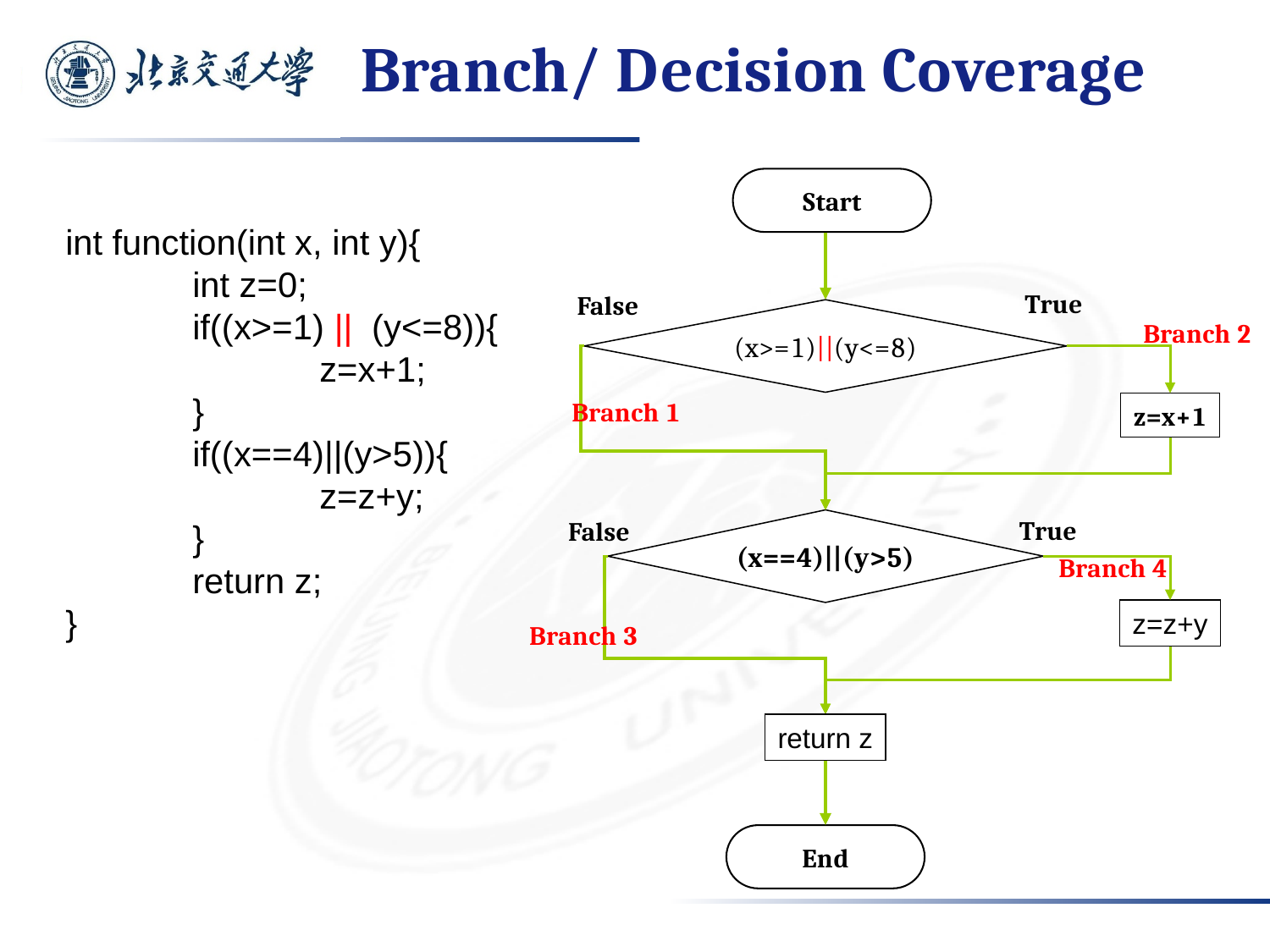

# Branch/ Decision Coverage
Start
int function(int x, int y){
	int z=0;
	if((x>=1) ||  (y<=8)){
		z=x+1;
	}
	if((x==4)||(y>5)){
		z=z+y;
	}
	return z;
}

True
False
(x>=1)||(y<=8)
Branch 2
Branch 1
z=x+1
True
False
(x==4)||(y>5)
Branch 4
z=z+y
Branch 3
return z

End